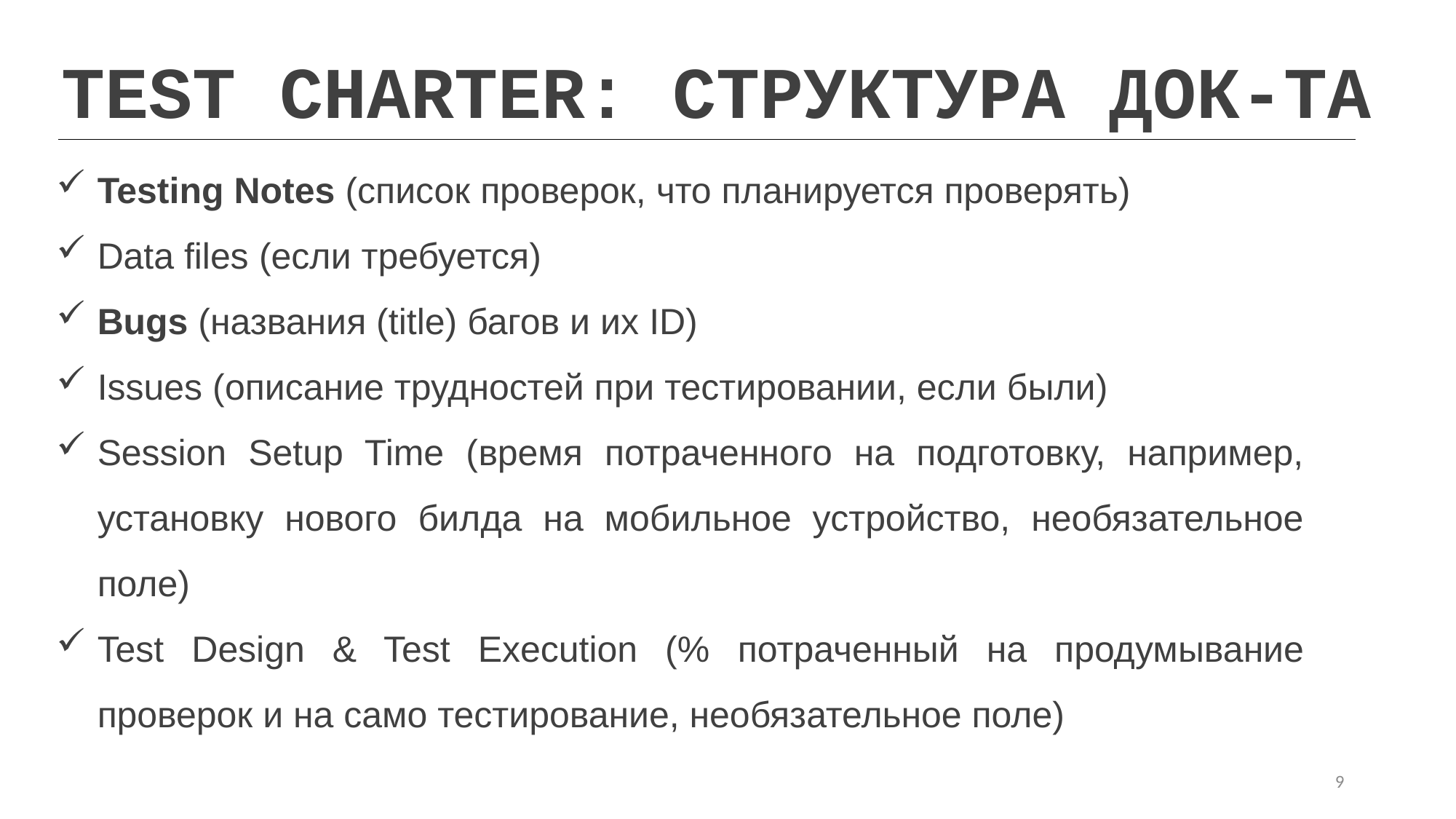

TEST CHARTER: СТРУКТУРА ДОК-ТА
Testing Notes (список проверок, что планируется проверять)
Data files (если требуется)
Bugs (названия (title) багов и их ID)
Issues (описание трудностей при тестировании, если были)
Session Setup Time (время потраченного на подготовку, например, установку нового билда на мобильное устройство, необязательное поле)
Test Design & Test Execution (% потраченный на продумывание проверок и на само тестирование, необязательное поле)
9